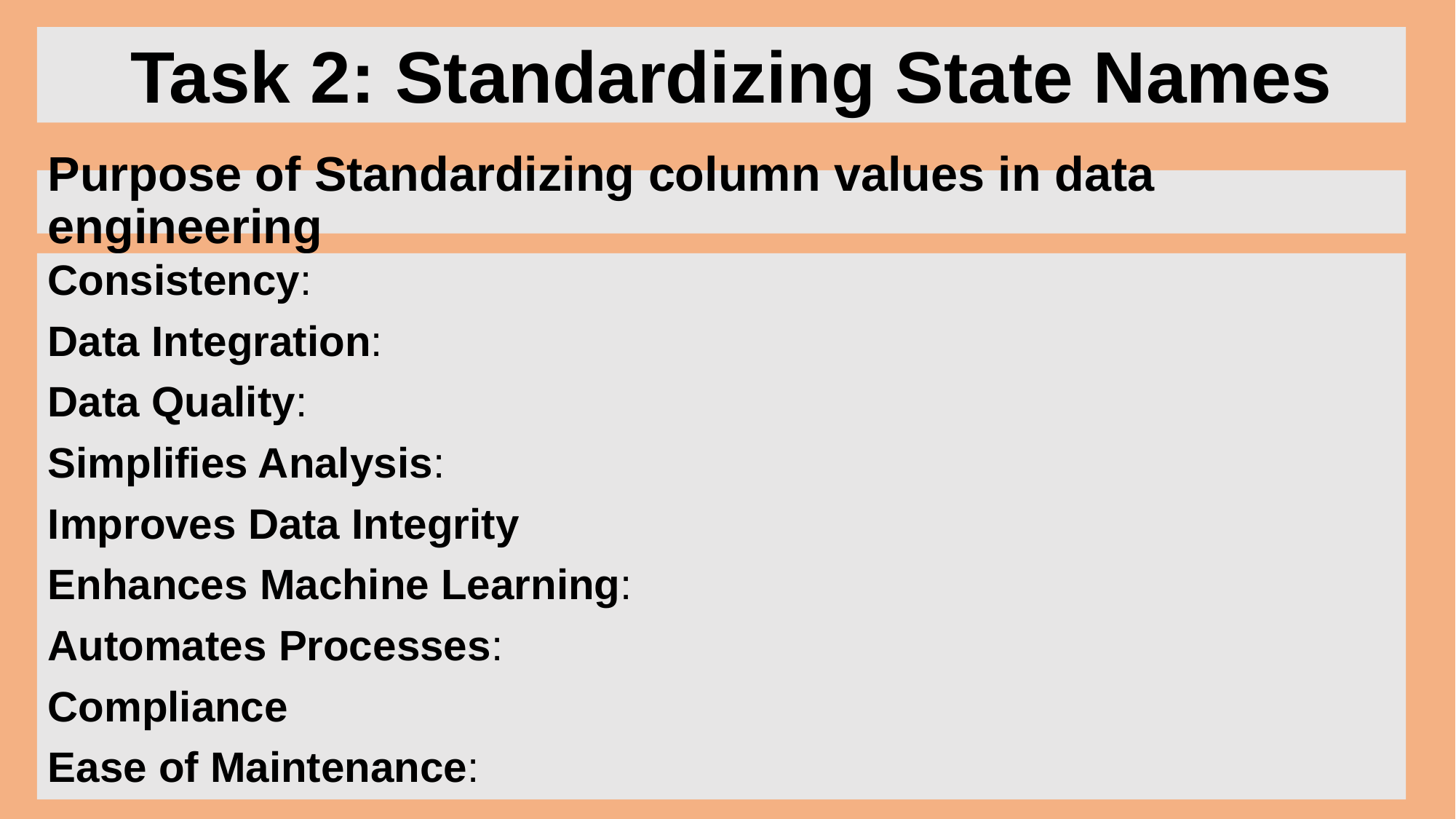

Task 2: Standardizing State Names
# Purpose of Standardizing column values in data engineering
Consistency:
Data Integration:
Data Quality:
Simplifies Analysis:
Improves Data Integrity
Enhances Machine Learning:
Automates Processes:
Compliance
Ease of Maintenance: